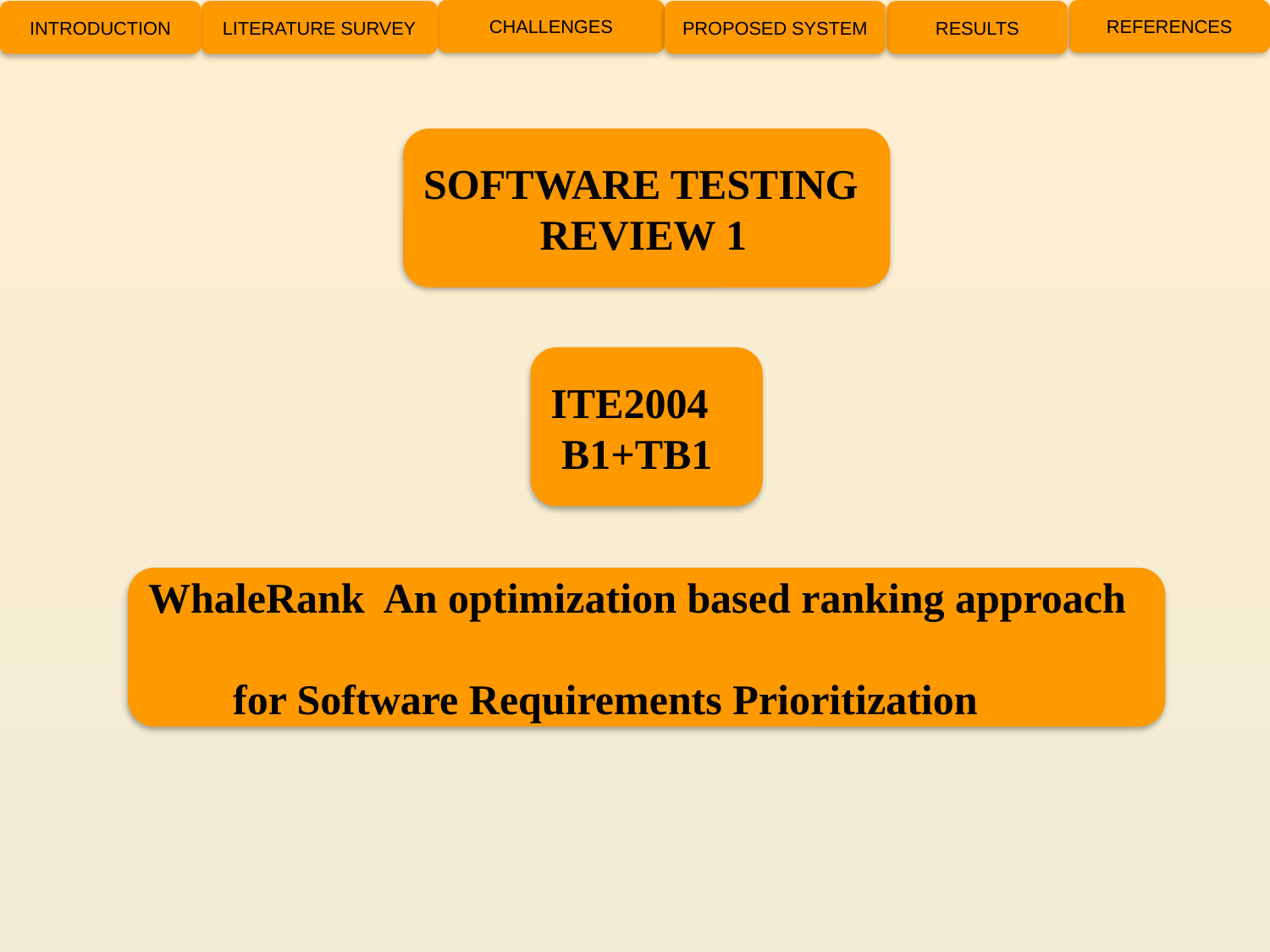

CHALLENGES
REFERENCES
INTRODUCTION
LITERATURE SURVEY
PROPOSED SYSTEM
RESULTS
SOFTWARE TESTING
           REVIEW 1
ITE2004
 B1+TB1
WhaleRank  An optimization based ranking approach
        for Software Requirements Prioritization